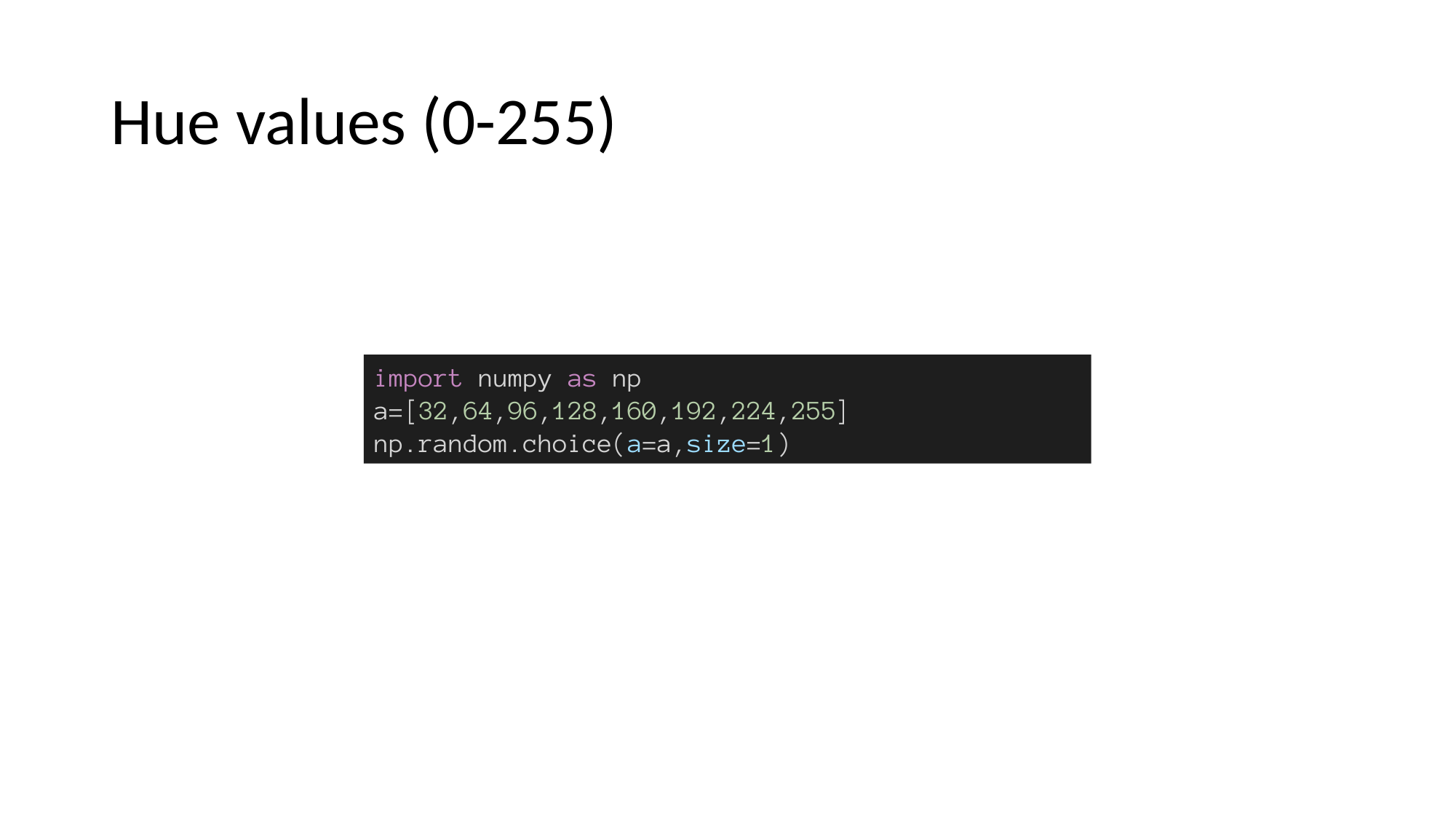

# Hue values (0-255)
import numpy as np
a=[32,64,96,128,160,192,224,255]
np.random.choice(a=a,size=1)